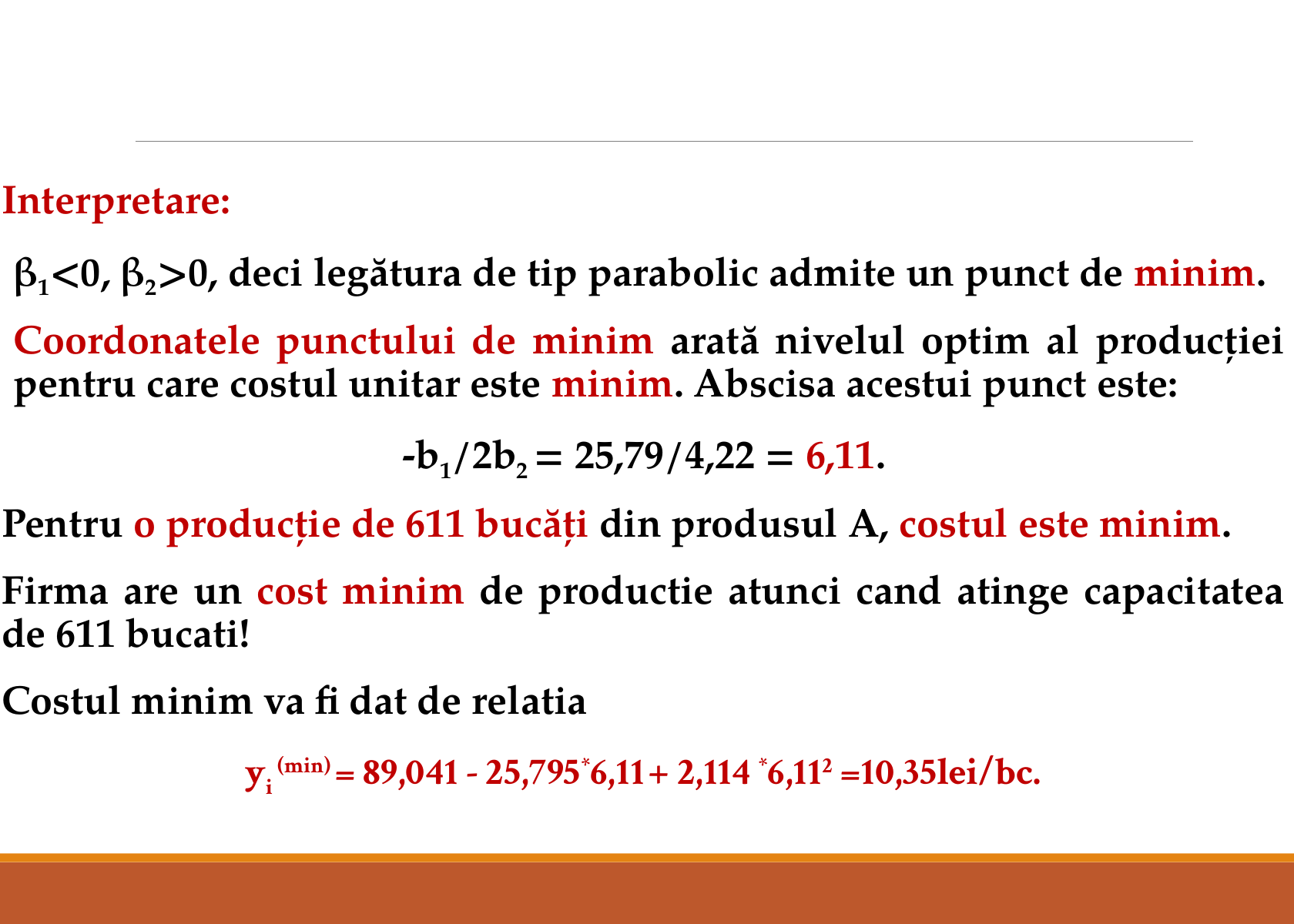

Interpretare:
β1<0, β2>0, deci legătura de tip parabolic admite un punct de minim.
Coordonatele punctului de minim arată nivelul optim al producţiei pentru care costul unitar este minim. Abscisa acestui punct este:
	-b1/2b2 = 25,79/4,22 = 6,11.
Pentru o producţie de 611 bucăţi din produsul A, costul este minim.
Firma are un cost minim de productie atunci cand atinge capacitatea de 611 bucati!
Costul minim va fi dat de relatia
yi (min) = 89,041 - 25,795*6,11 + 2,114 *6,112 =10,35lei/bc.